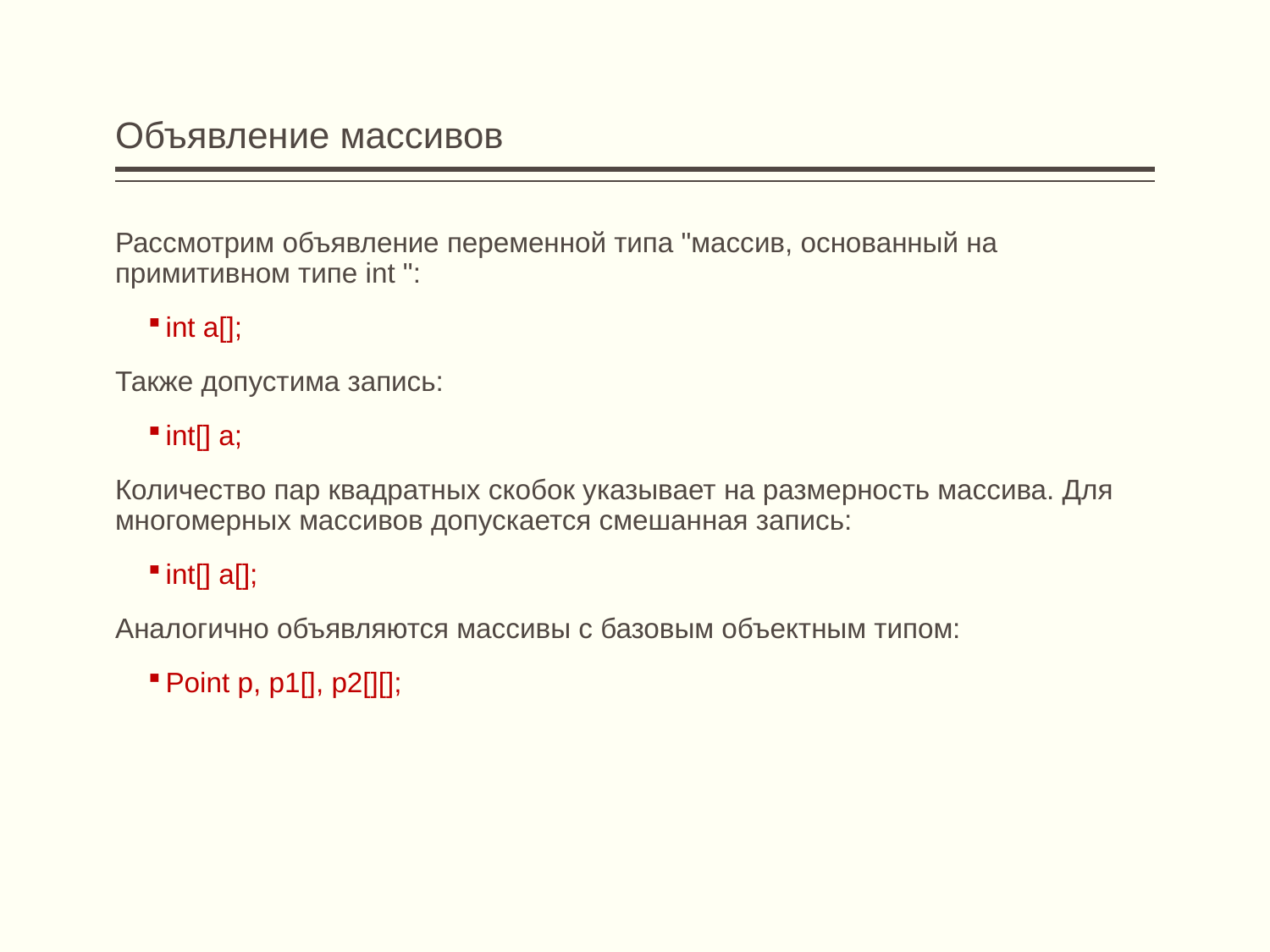

# Объявление массивов
Рассмотрим объявление переменной типа "массив, основанный на примитивном типе int ":
int a[];
Также допустима запись:
int[] a;
Количество пар квадратных скобок указывает на размерность массива. Для многомерных массивов допускается смешанная запись:
int[] a[];
Аналогично объявляются массивы с базовым объектным типом:
Point p, p1[], p2[][];